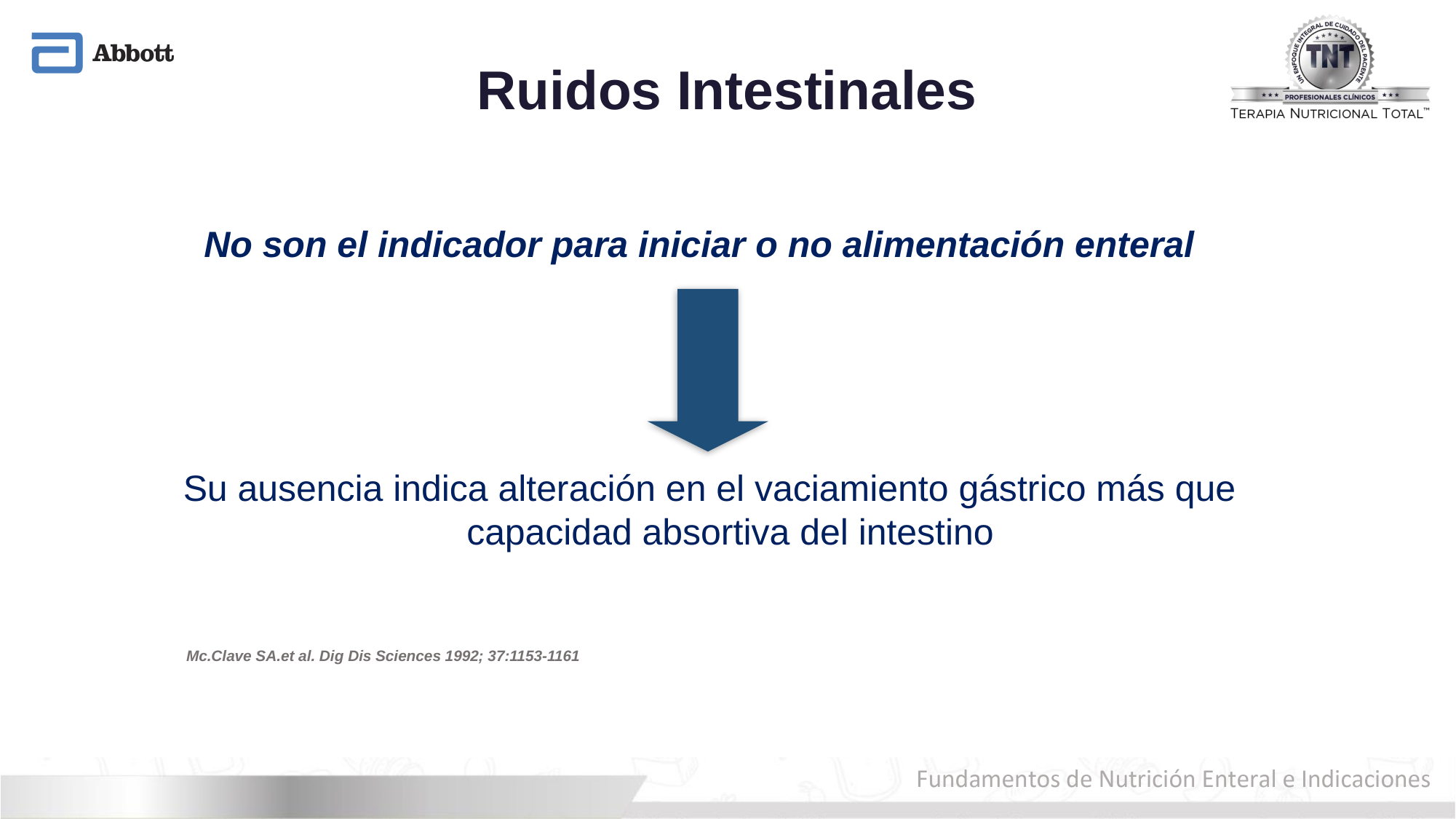

Ruidos Intestinales
No son el indicador para iniciar o no alimentación enteral

Su ausencia indica alteración en el vaciamiento gástrico más que capacidad absortiva del intestino

Mc.Clave SA.et al. Dig Dis Sciences 1992; 37:1153-1161